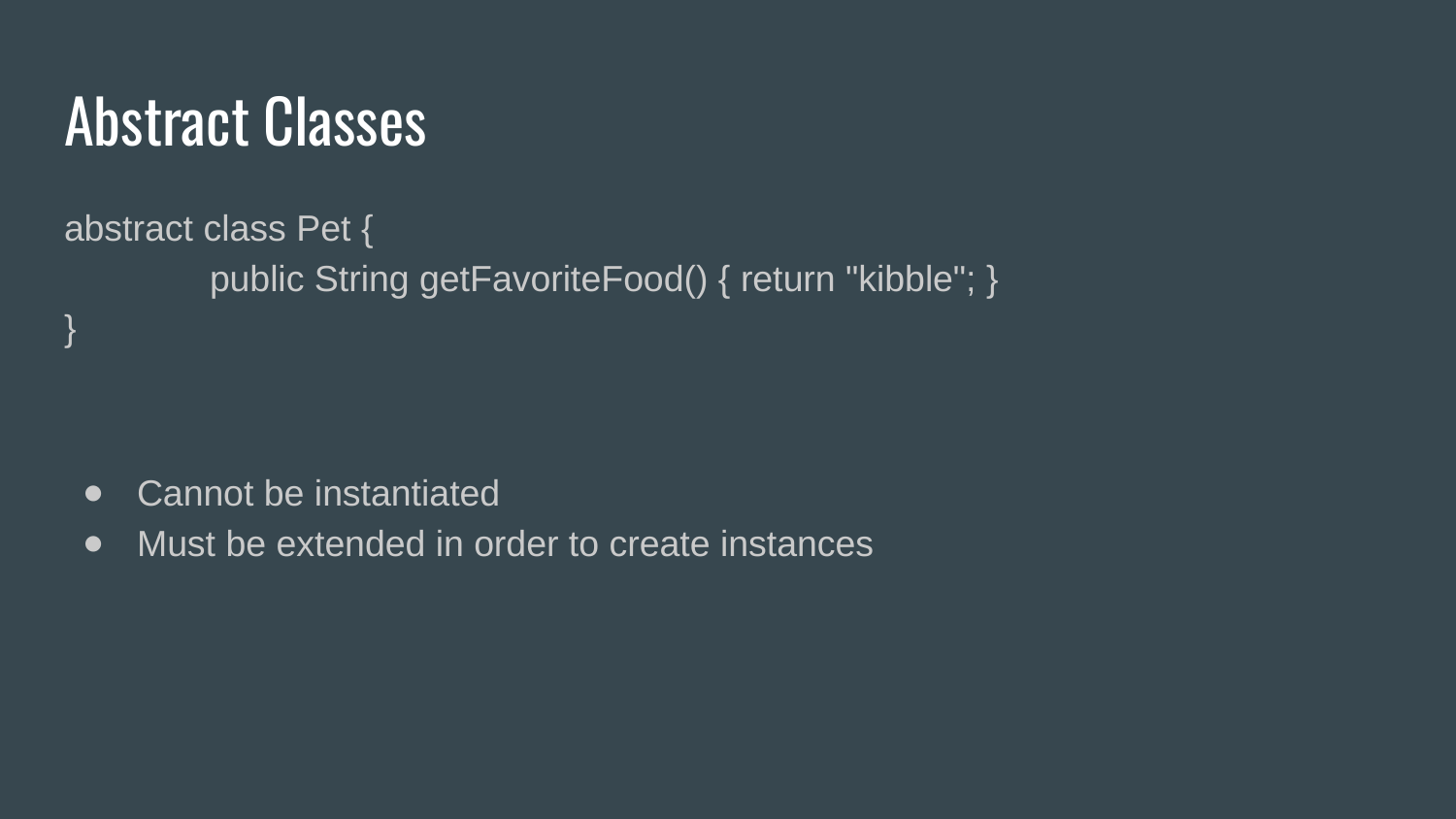

# Abstract Classes
abstract class Pet {
	public String getFavoriteFood() { return "kibble"; }
}

Cannot be instantiated
Must be extended in order to create instances